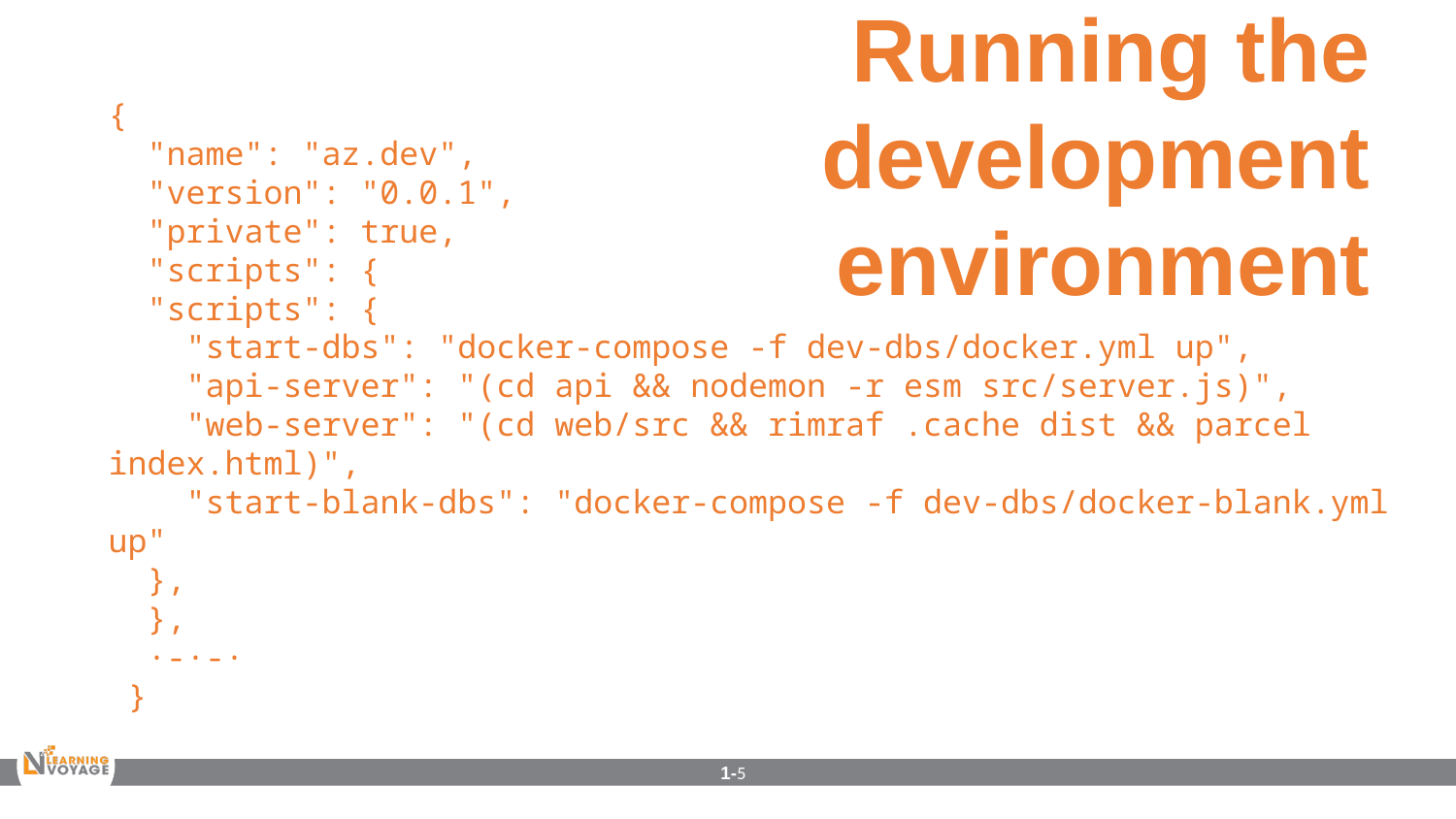

{
  "name": "az.dev",
  "version": "0.0.1",
  "private": true,
  "scripts": {
  "scripts": {
    "start-dbs": "docker-compose -f dev-dbs/docker.yml up",
    "api-server": "(cd api && nodemon -r esm src/server.js)",
    "web-server": "(cd web/src && rimraf .cache dist && parcel index.html)",
    "start-blank-dbs": "docker-compose -f dev-dbs/docker-blank.yml up"
  },
  },
  ·-·-·
 }
Running the development environment
1-5